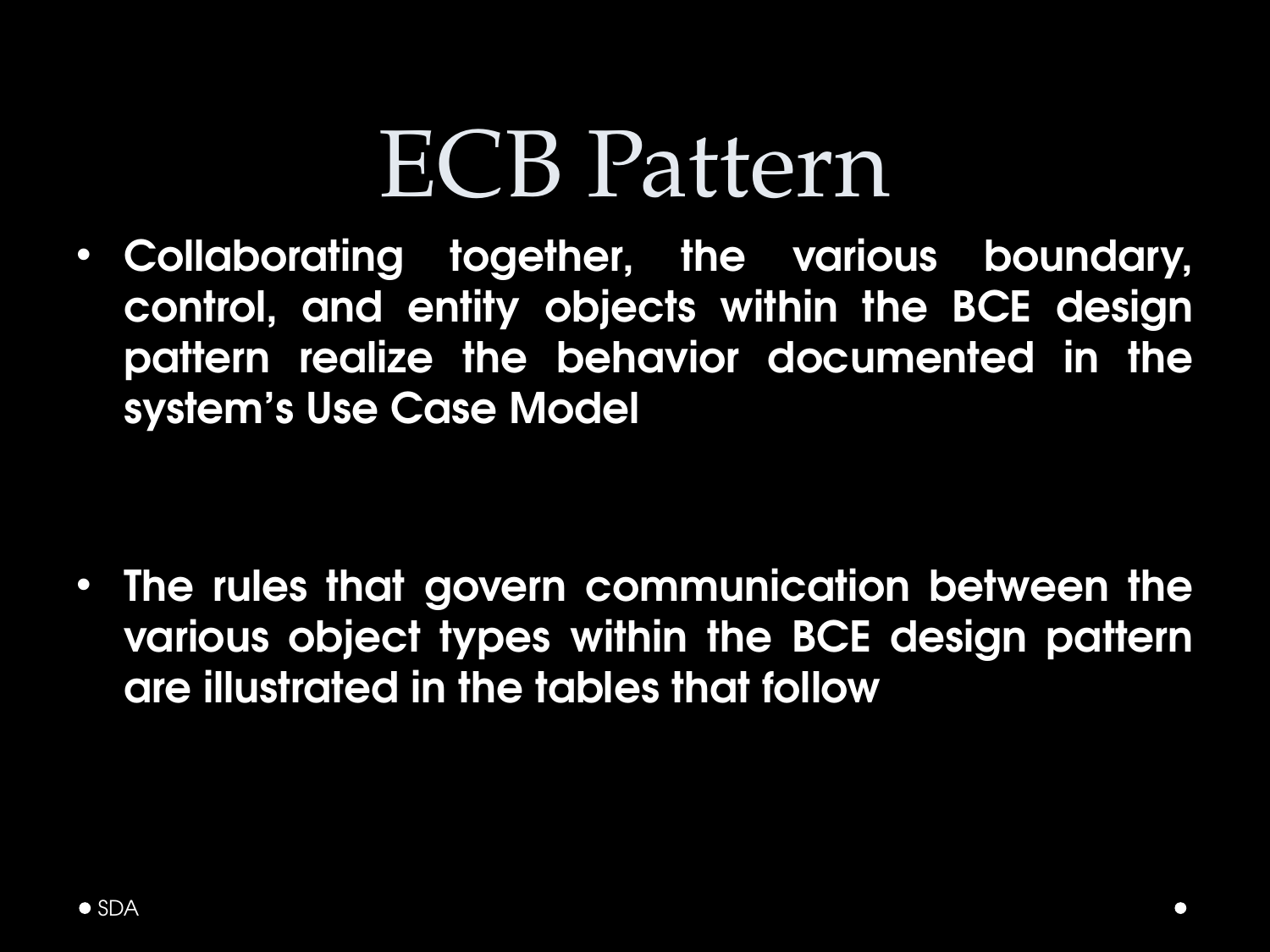

# ECB Pattern
Collaborating together, the various boundary, control, and entity objects within the BCE design pattern realize the behavior documented in the system’s Use Case Model

The rules that govern communication between the various object types within the BCE design pattern are illustrated in the tables that follow

SDA